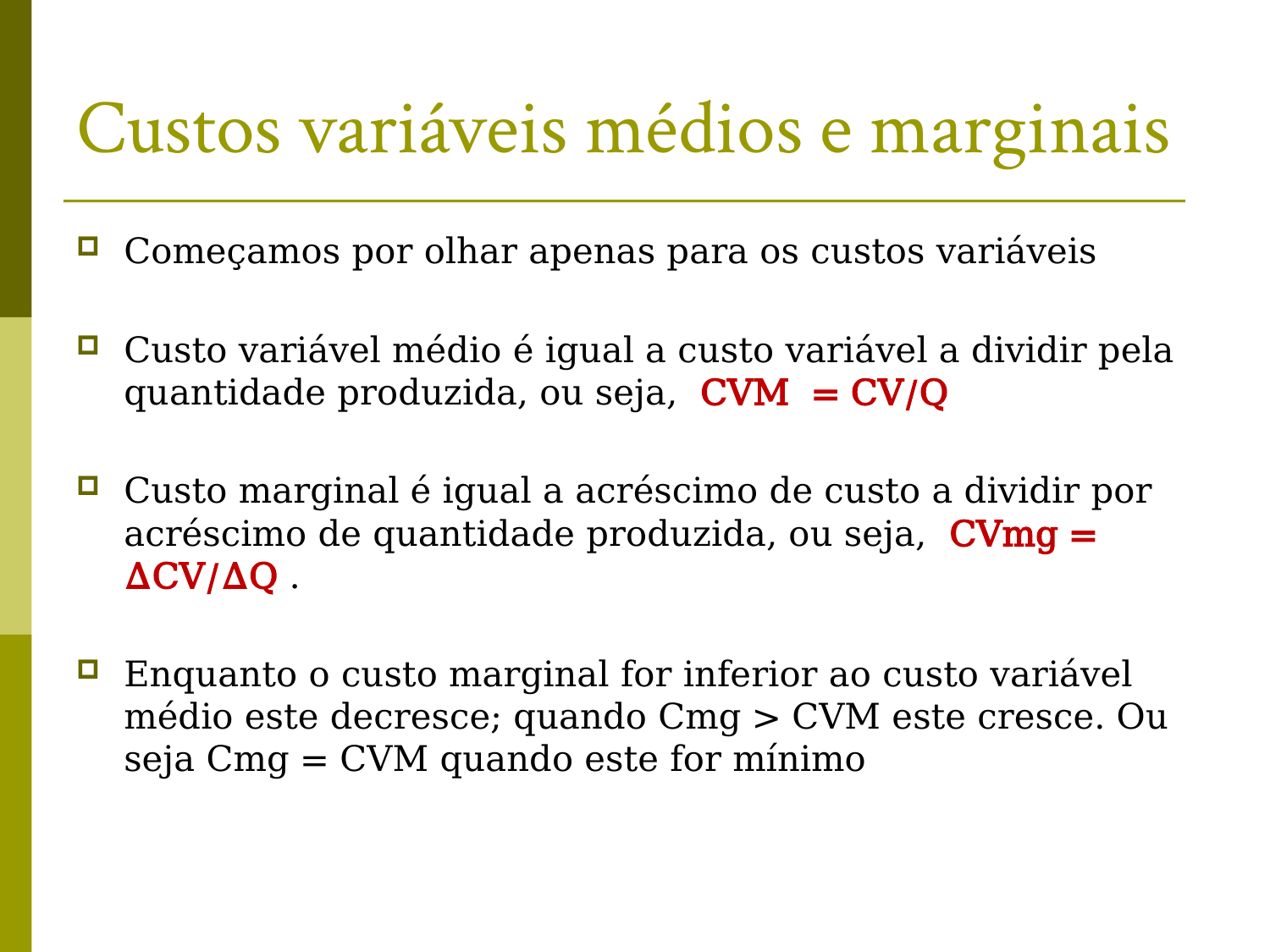

# Custos variáveis médios e marginais
Começamos por olhar apenas para os custos variáveis

Custo variável médio é igual a custo variável a dividir pela quantidade produzida, ou seja,  CVM  = CV/Q

Custo marginal é igual a acréscimo de custo a dividir por acréscimo de quantidade produzida, ou seja,  CVmg = ∆CV/∆Q .

Enquanto o custo marginal for inferior ao custo variável médio este decresce; quando Cmg > CVM este cresce. Ou seja Cmg = CVM quando este for mínimo